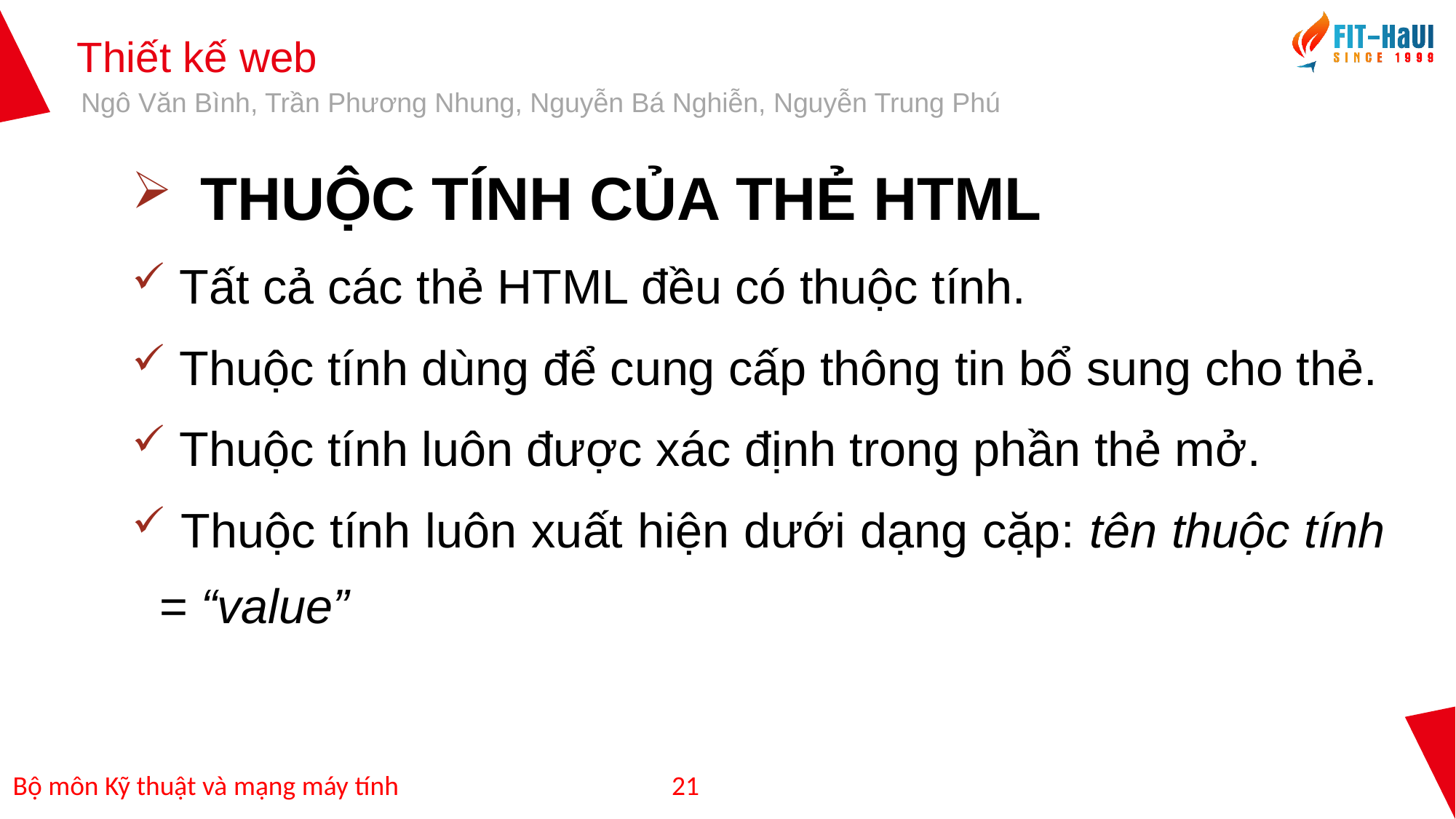

THUỘC TÍNH CỦA THẺ HTML
 Tất cả các thẻ HTML đều có thuộc tính.
 Thuộc tính dùng để cung cấp thông tin bổ sung cho thẻ.
 Thuộc tính luôn được xác định trong phần thẻ mở.
 Thuộc tính luôn xuất hiện dưới dạng cặp: tên thuộc tính = “value”